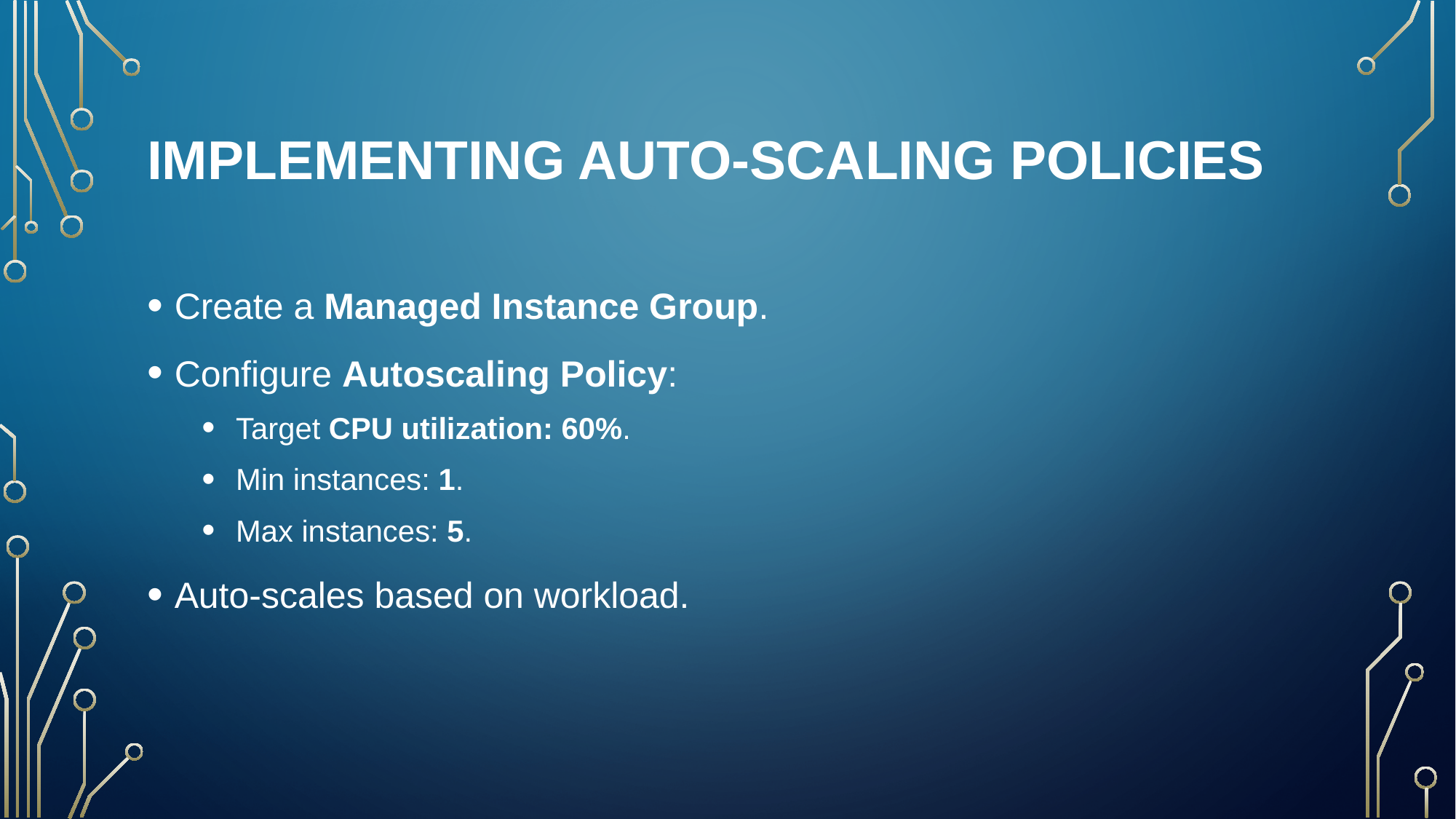

# Implementing Auto-Scaling Policies
Create a Managed Instance Group.
Configure Autoscaling Policy:
Target CPU utilization: 60%.
Min instances: 1.
Max instances: 5.
Auto-scales based on workload.